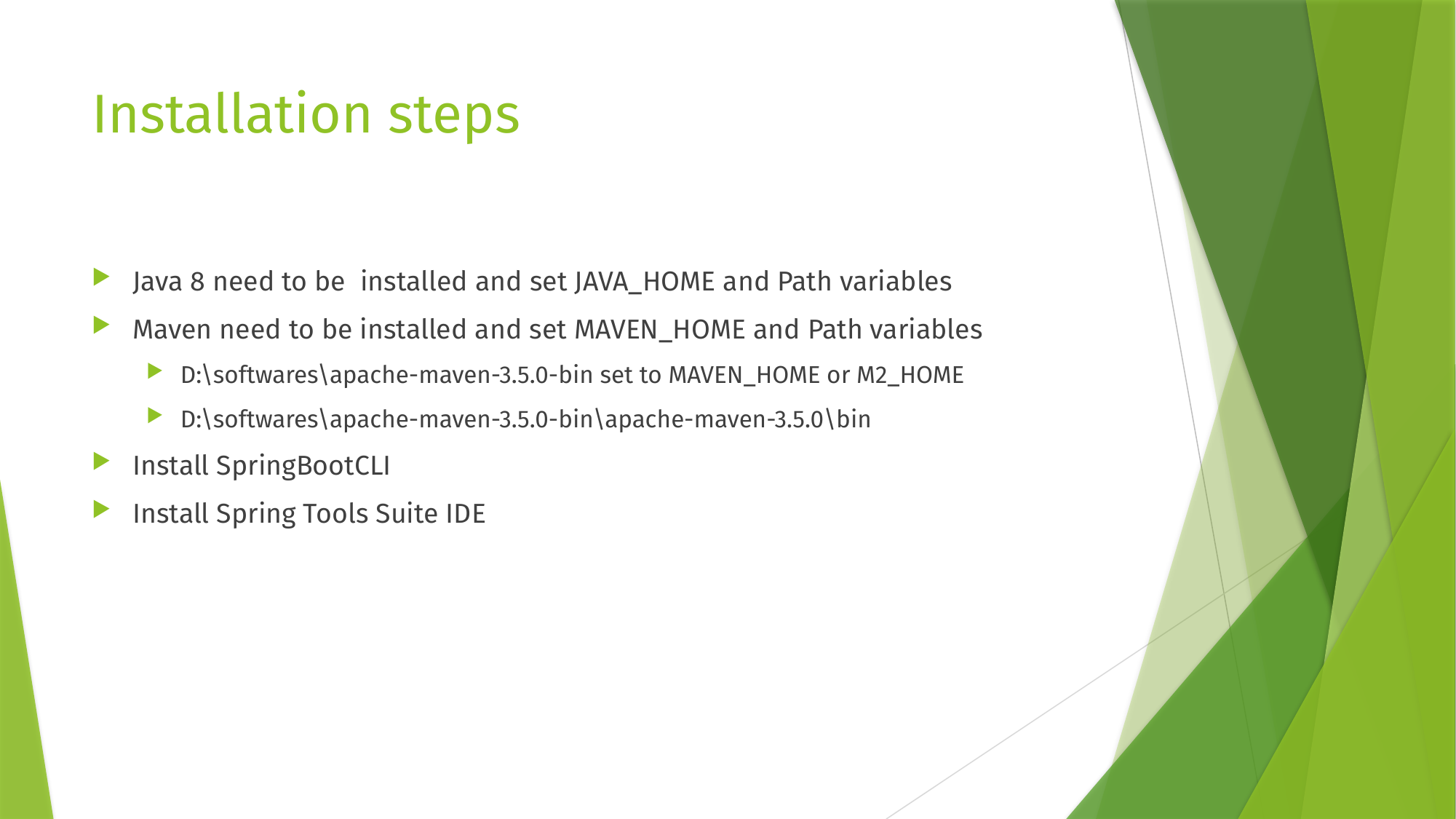

# Installation steps
Java 8 need to be  installed and set JAVA_HOME and Path variables
Maven need to be installed and set MAVEN_HOME and Path variables
D:\softwares\apache-maven-3.5.0-bin set to MAVEN_HOME or M2_HOME
D:\softwares\apache-maven-3.5.0-bin\apache-maven-3.5.0\bin
Install SpringBootCLI
Install Spring Tools Suite IDE